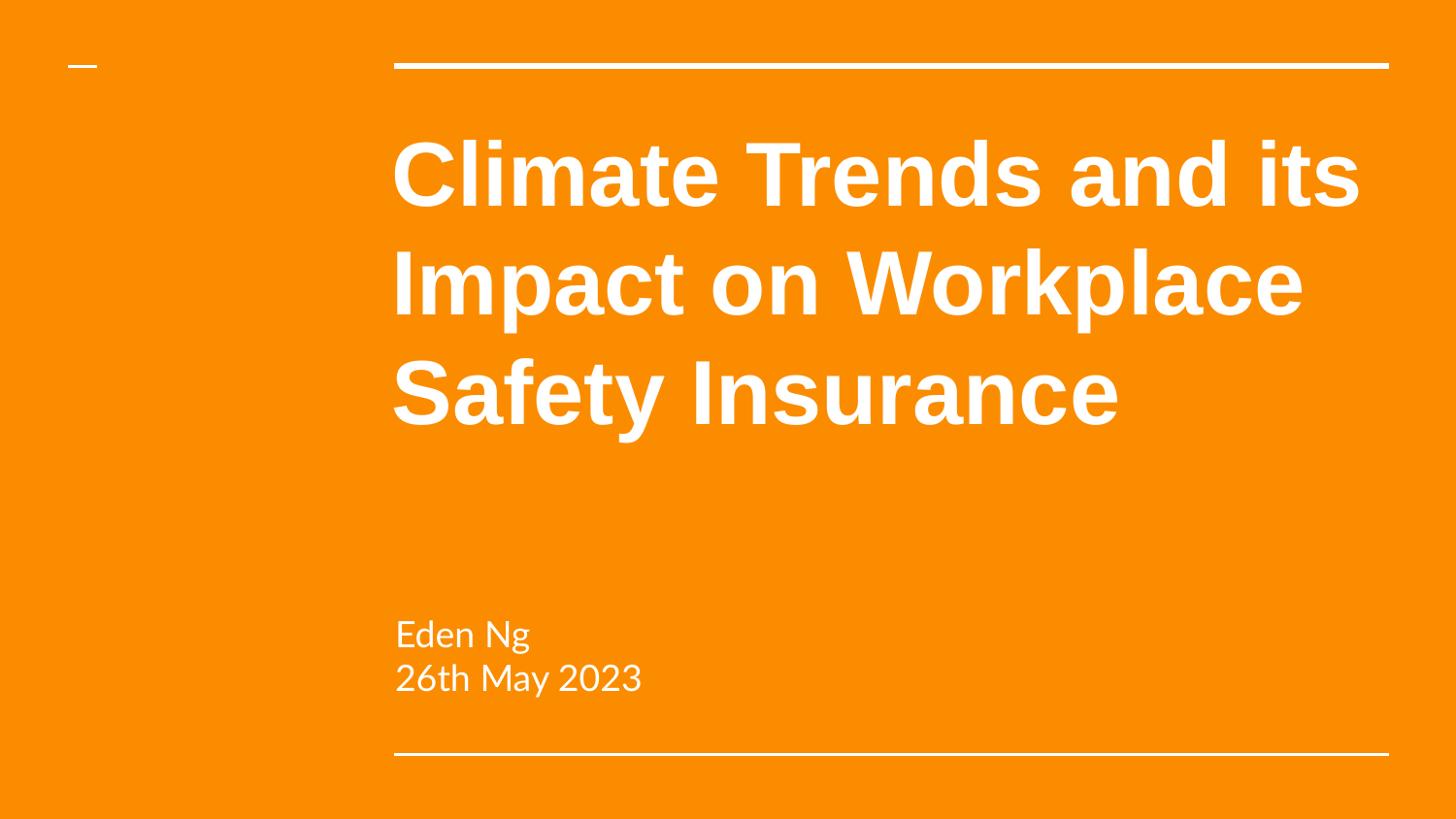

# Climate Trends and its Impact on Workplace Safety Insurance
Eden Ng
26th May 2023